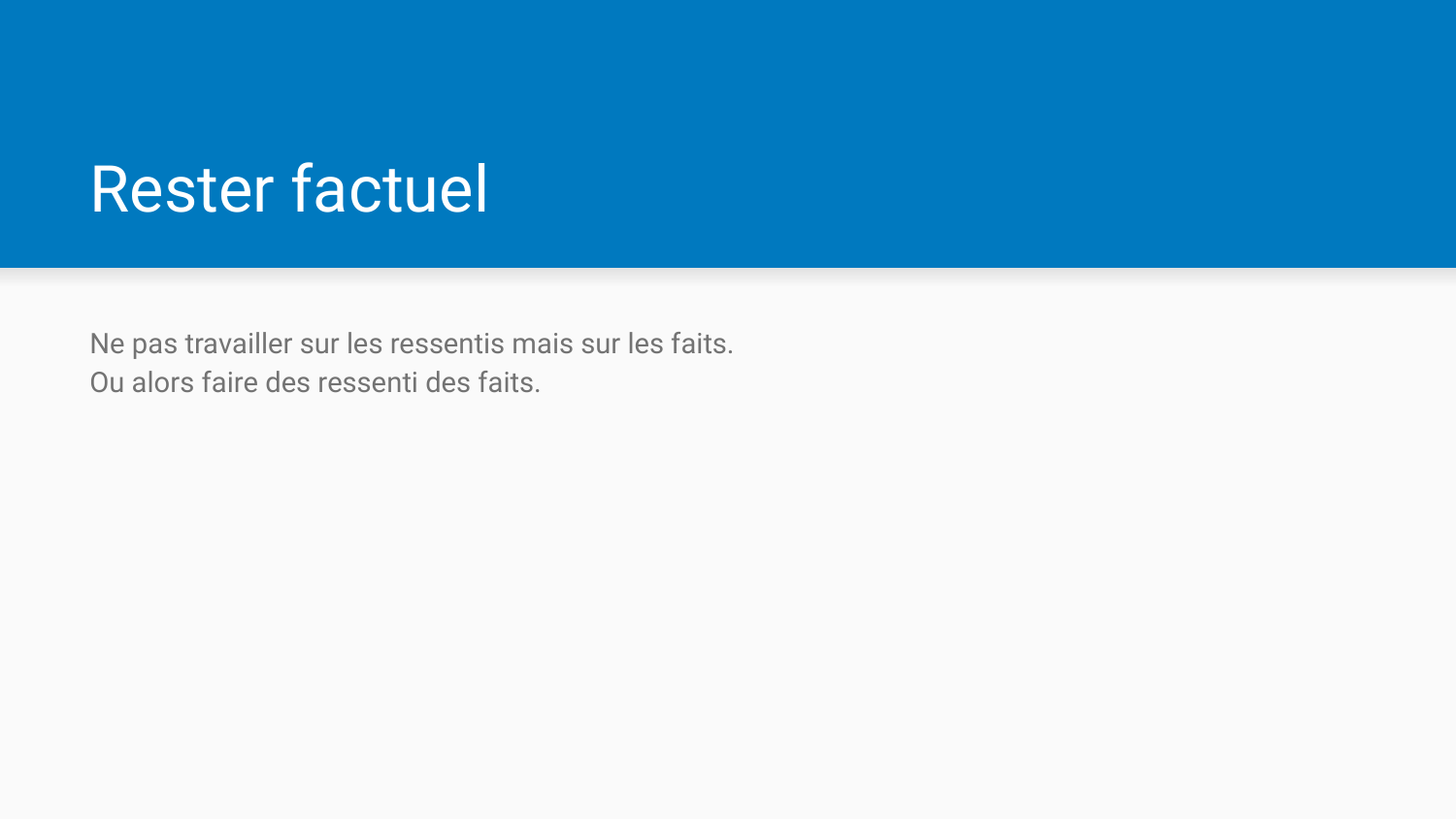

# Rester factuel
Ne pas travailler sur les ressentis mais sur les faits.
Ou alors faire des ressenti des faits.